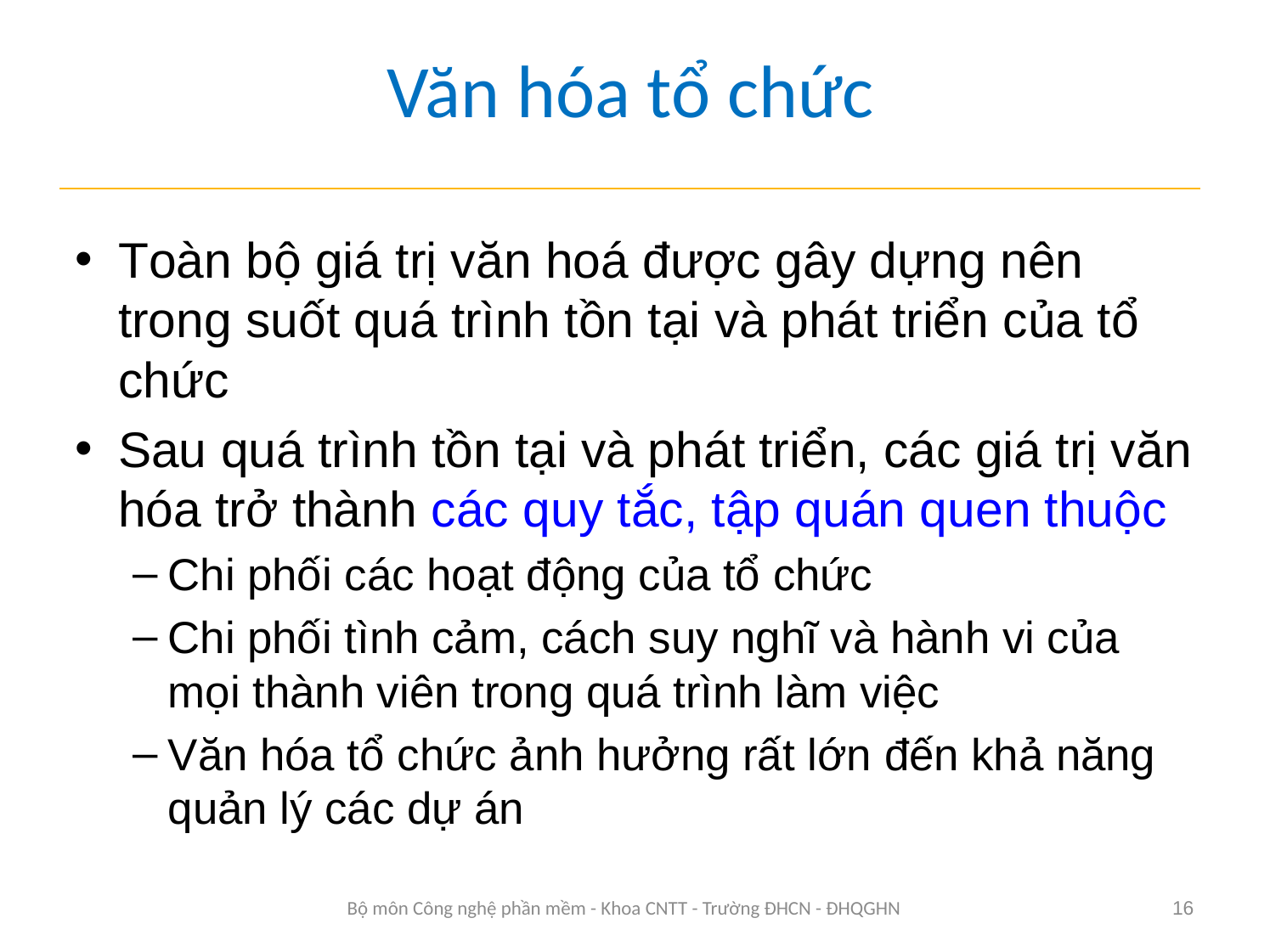

# Văn hóa tổ chức
Toàn bộ giá trị văn hoá được gây dựng nên trong suốt quá trình tồn tại và phát triển của tổ chức
Sau quá trình tồn tại và phát triển, các giá trị văn hóa trở thành các quy tắc, tập quán quen thuộc
Chi phối các hoạt động của tổ chức
Chi phối tình cảm, cách suy nghĩ và hành vi của mọi thành viên trong quá trình làm việc
Văn hóa tổ chức ảnh hưởng rất lớn đến khả năng quản lý các dự án
Bộ môn Công nghệ phần mềm - Khoa CNTT - Trường ĐHCN - ĐHQGHN
16